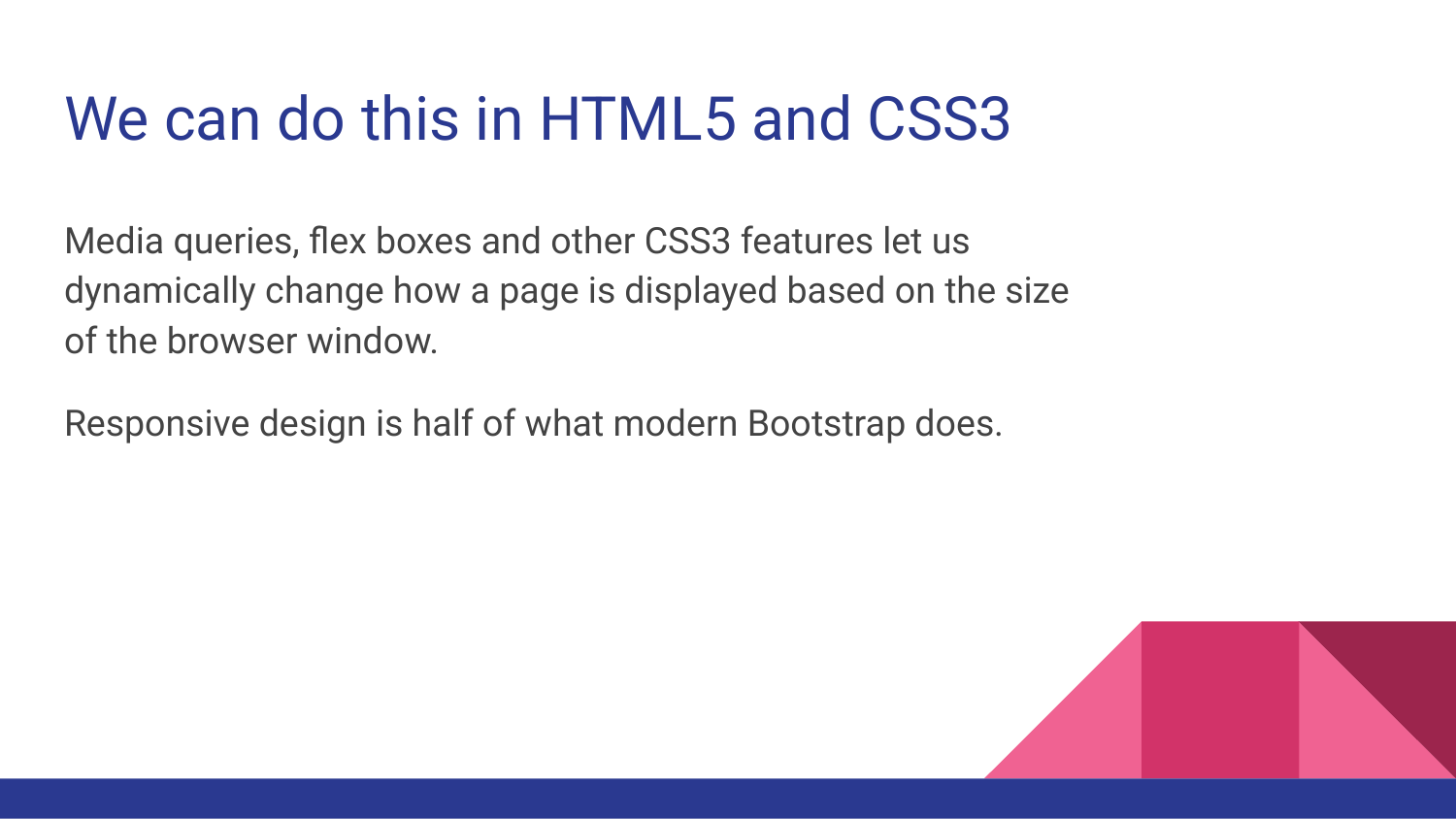

# We can do this in HTML5 and CSS3
Media queries, flex boxes and other CSS3 features let us dynamically change how a page is displayed based on the size of the browser window.
Responsive design is half of what modern Bootstrap does.